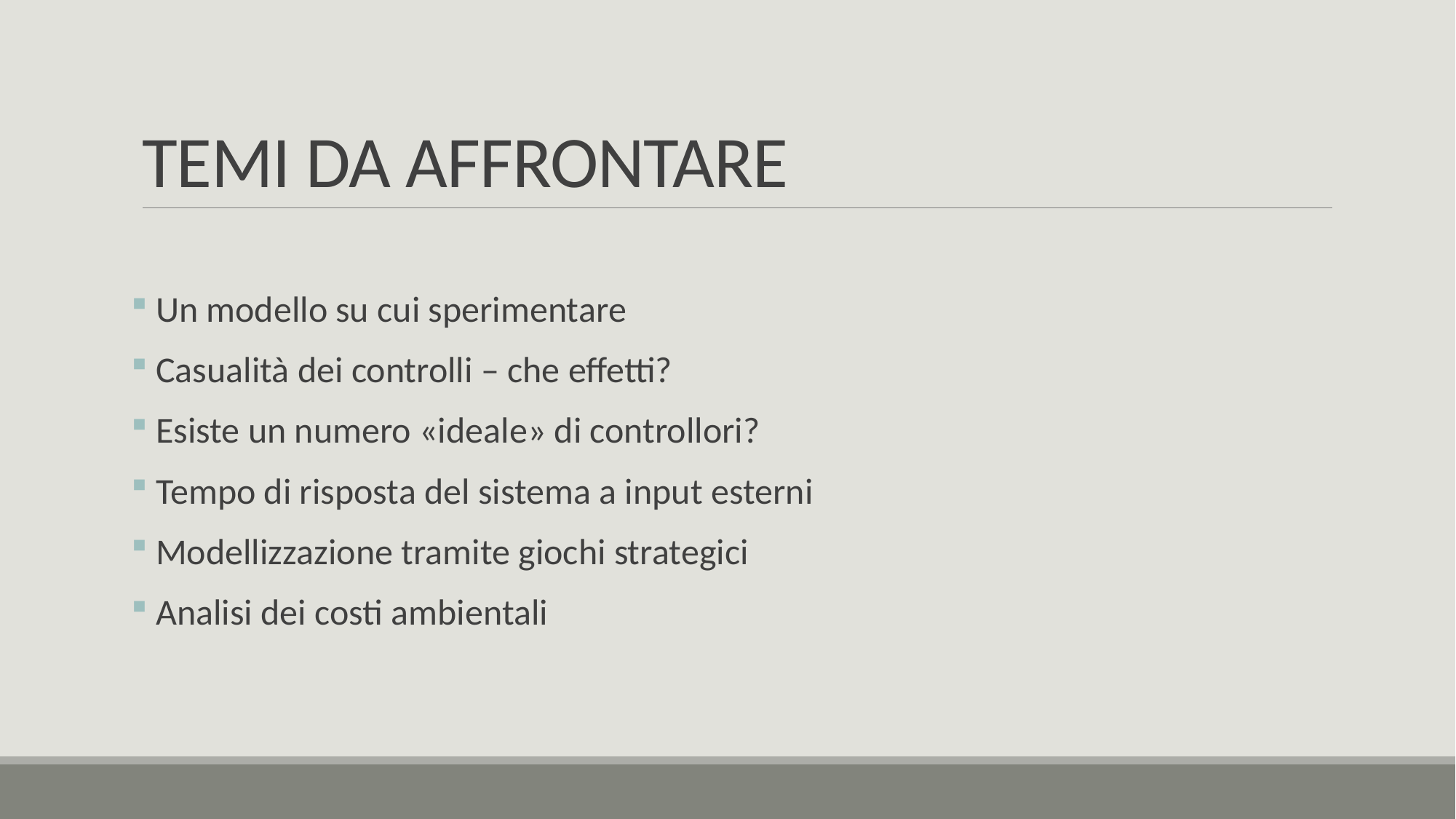

# TEMI DA AFFRONTARE

 Un modello su cui sperimentare
 Casualità dei controlli – che effetti?
 Esiste un numero «ideale» di controllori?
 Tempo di risposta del sistema a input esterni
 Modellizzazione tramite giochi strategici
 Analisi dei costi ambientali